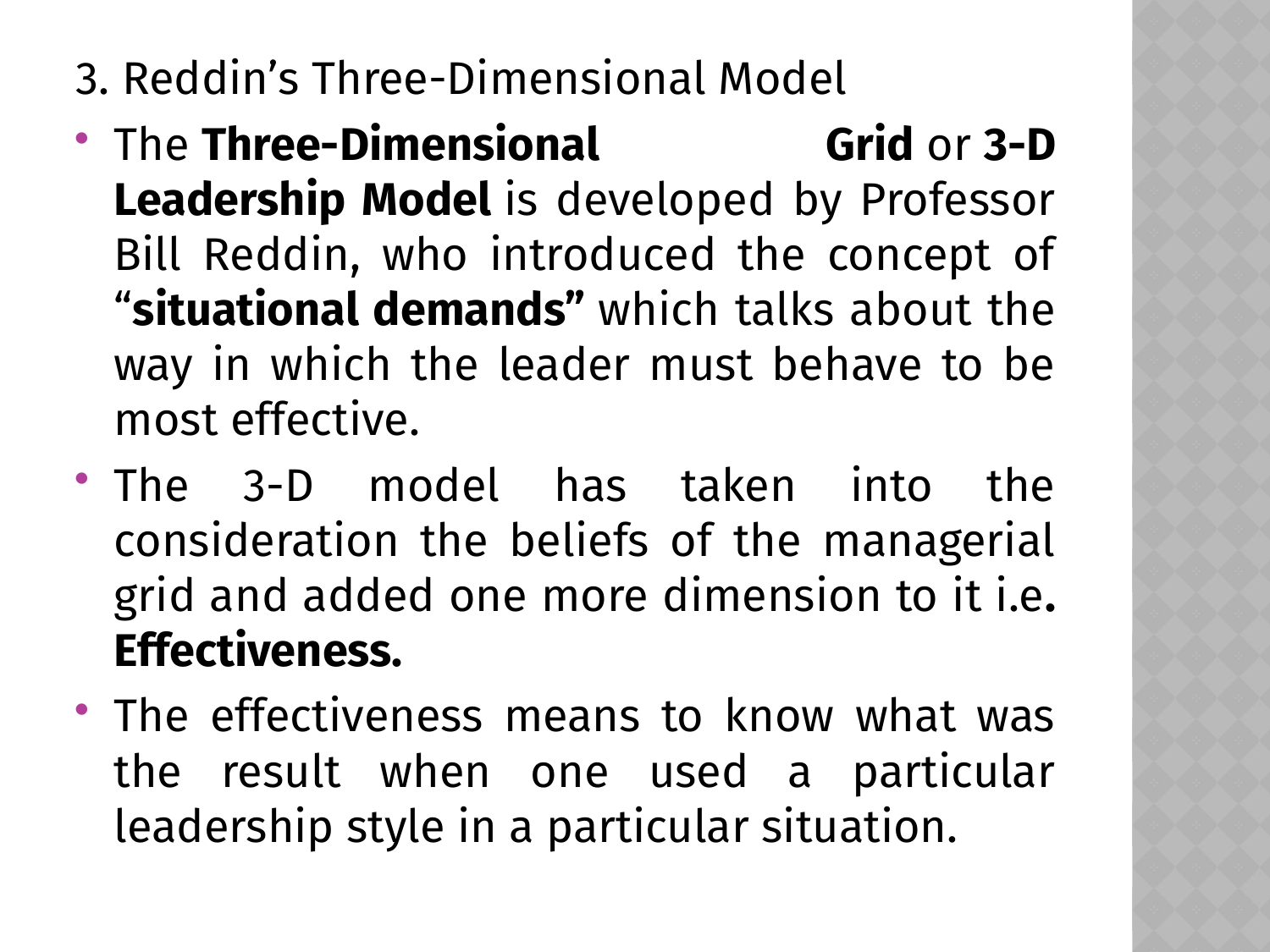

3. Reddin’s Three-Dimensional Model
The Three-Dimensional Grid or 3-D Leadership Model is developed by Professor Bill Reddin, who introduced the concept of “situational demands” which talks about the way in which the leader must behave to be most effective.
The 3-D model has taken into the consideration the beliefs of the managerial grid and added one more dimension to it i.e. Effectiveness.
The effectiveness means to know what was the result when one used a particular leadership style in a particular situation.